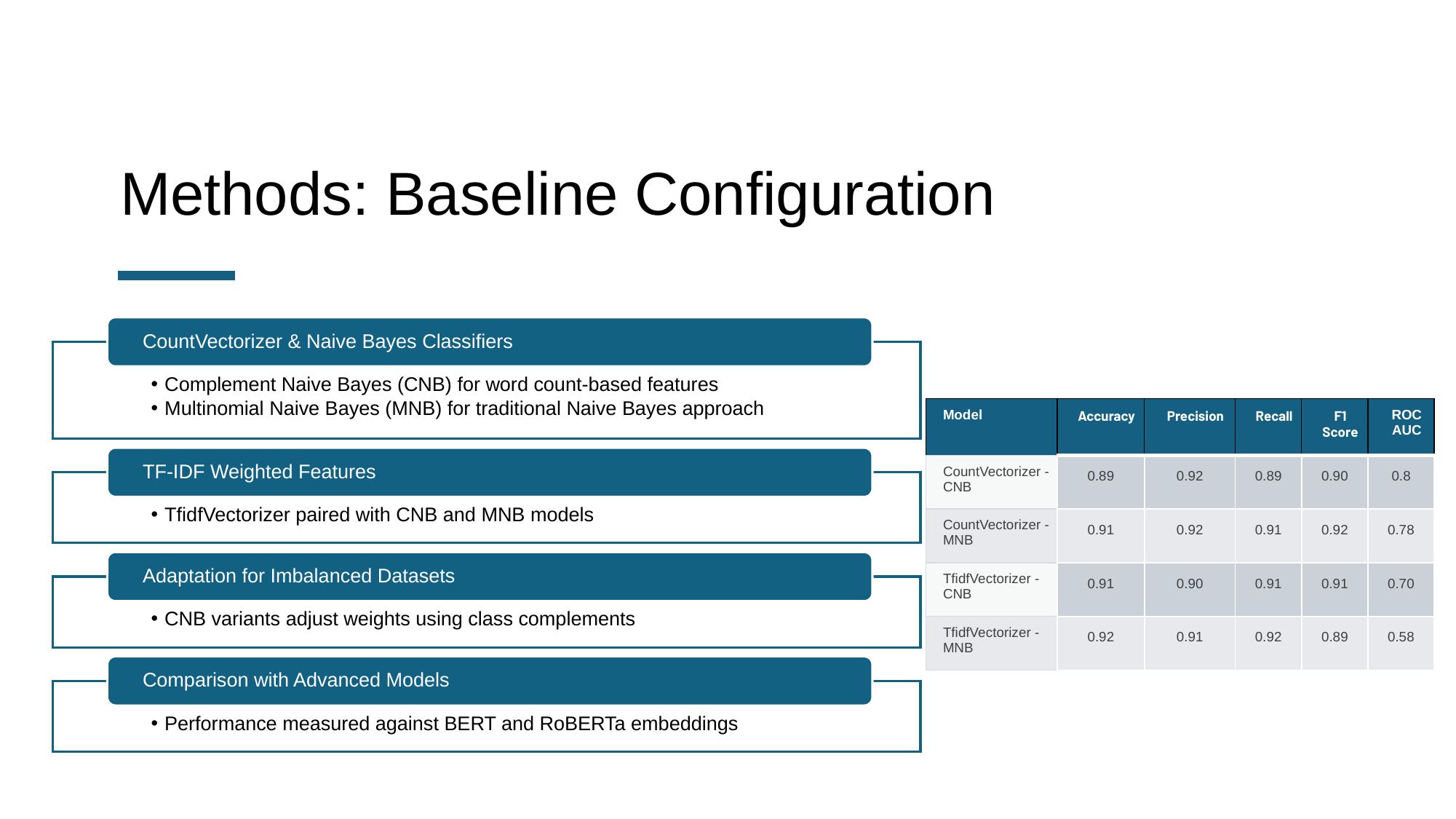

# Methods: Baseline Configuration

CountVectorizer & Naive Bayes Classifiers

Complement Naive Bayes (CNB) for word count-based features
Multinomial Naive Bayes (MNB) for traditional Naive Bayes approach

TF-IDF Weighted Features

TfidfVectorizer paired with CNB and MNB models

Adaptation for Imbalanced Datasets

CNB variants adjust weights using class complements

Comparison with Advanced Models

Performance measured against BERT and RoBERTa embeddings
| Model | Accuracy | Precision | Recall | F1 Score | ROC AUC |
| --- | --- | --- | --- | --- | --- |
| CountVectorizer - CNB | 0.89 | 0.92 | 0.89 | 0.90 | 0.8 |
| CountVectorizer - MNB | 0.91 | 0.92 | 0.91 | 0.92 | 0.78 |
| TfidfVectorizer - CNB | 0.91 | 0.90 | 0.91 | 0.91 | 0.70 |
| TfidfVectorizer - MNB | 0.92 | 0.91 | 0.92 | 0.89 | 0.58 |